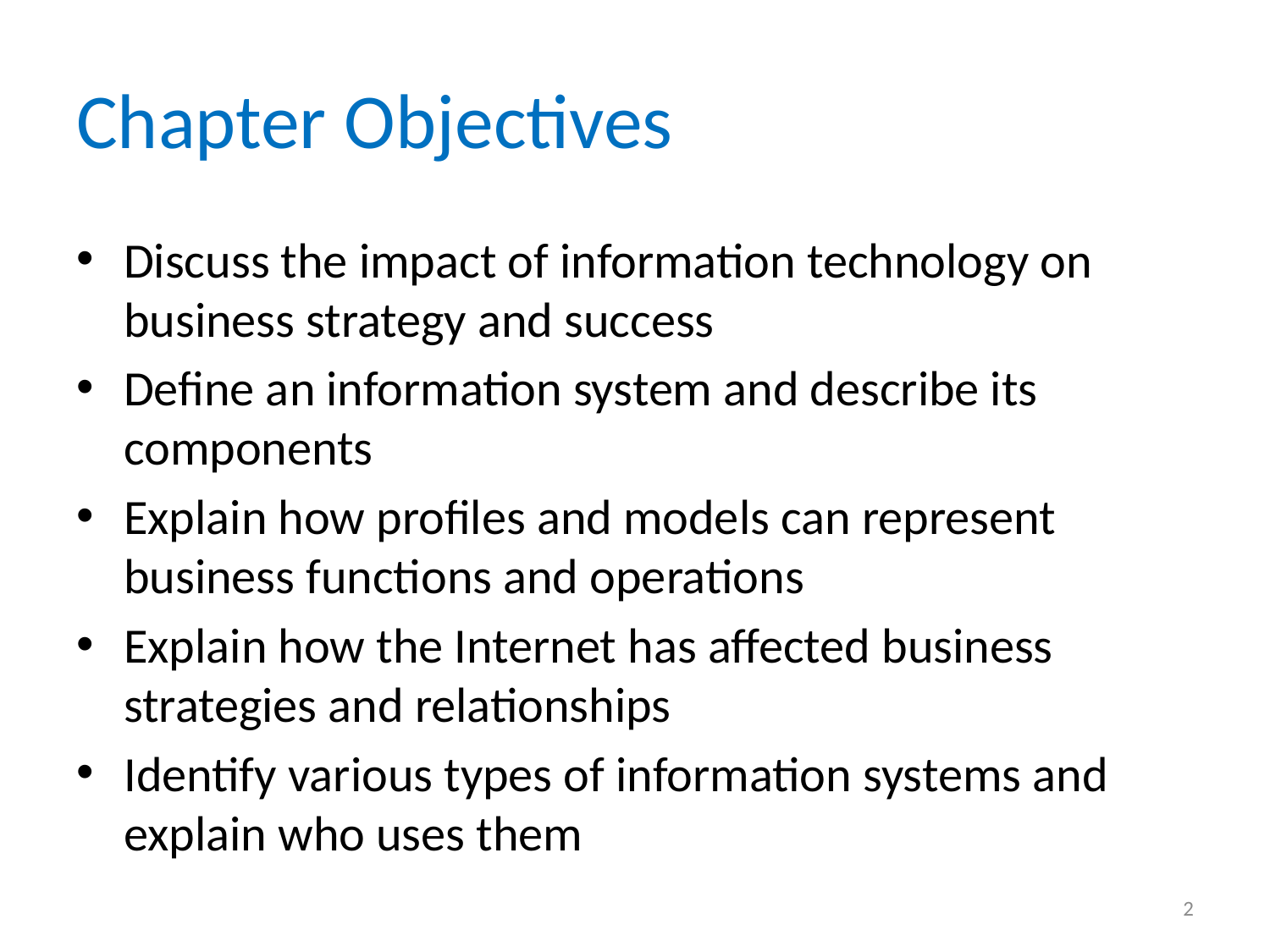

# Chapter Objectives
Discuss the impact of information technology on business strategy and success
Define an information system and describe its components
Explain how profiles and models can represent business functions and operations
Explain how the Internet has affected business strategies and relationships
Identify various types of information systems and explain who uses them
2